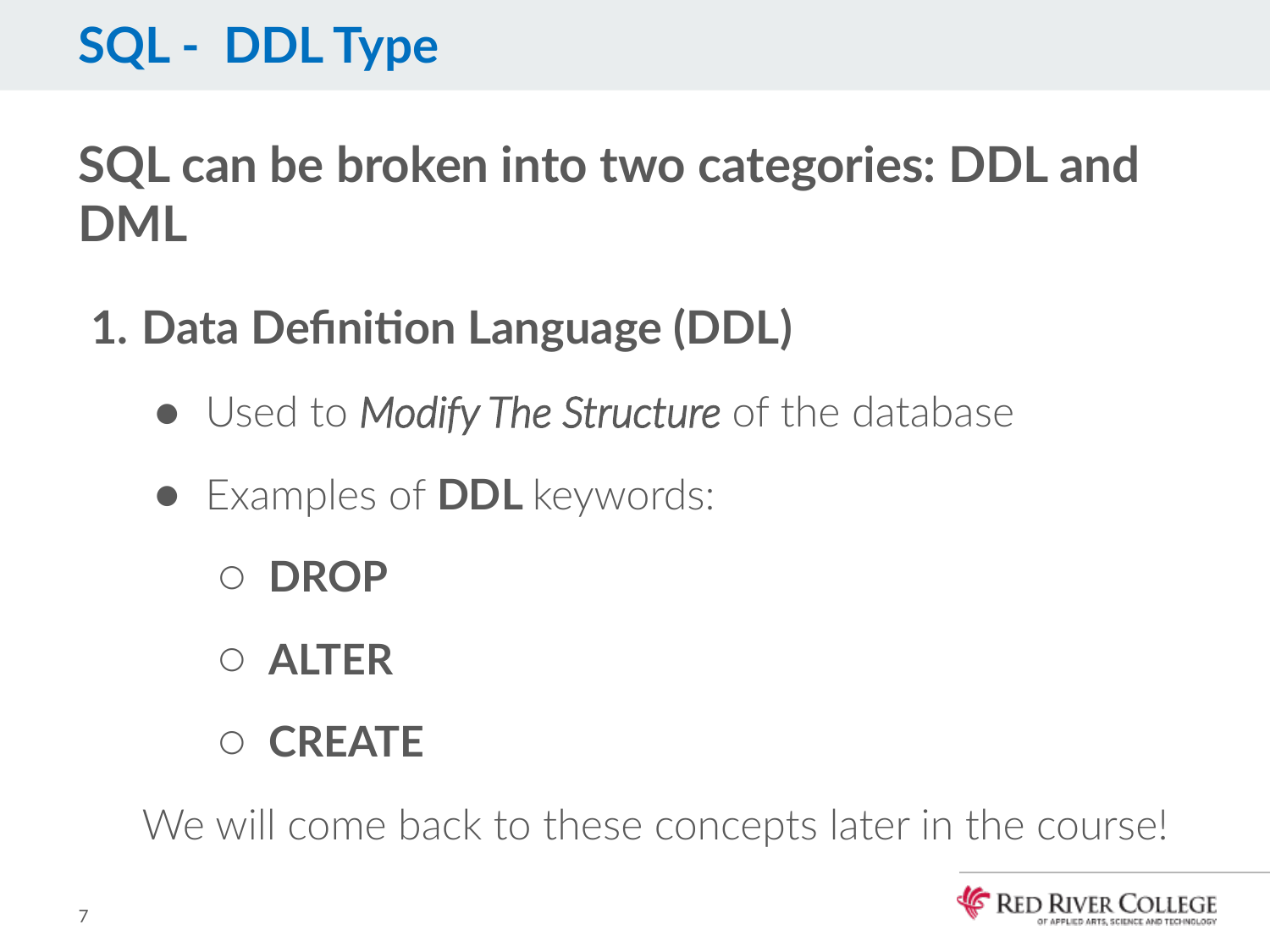

# SQL -  DDL Type
SQL can be broken into two categories: DDL and DML

Data Definition Language (DDL)
Used to Modify The Structure of the database
Examples of DDL keywords:
DROP
ALTER
CREATE
We will come back to these concepts later in the course!
7